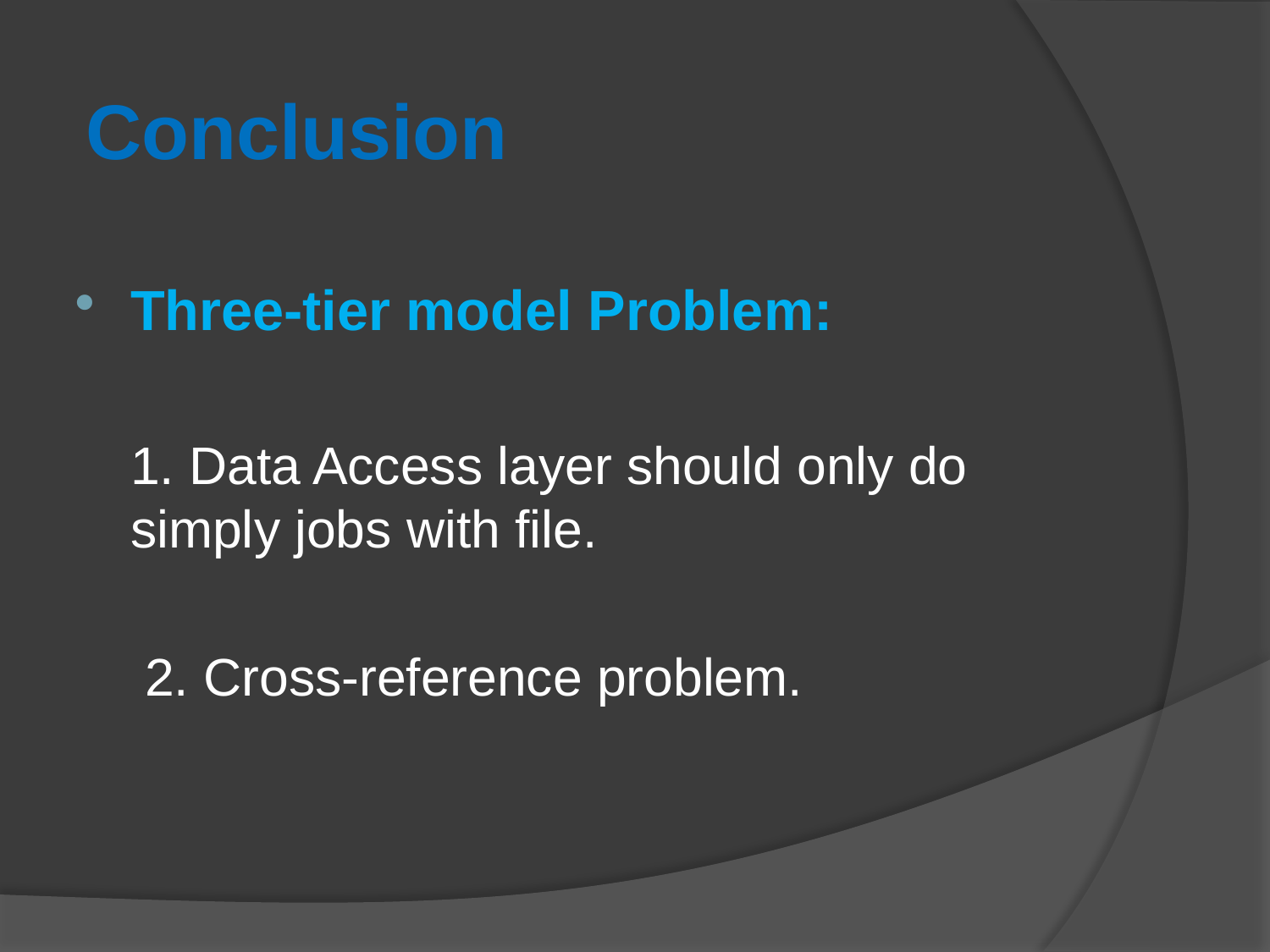

# Conclusion
Three-tier model Problem:

	1. Data Access layer should only do simply jobs with file.

	 2. Cross-reference problem.